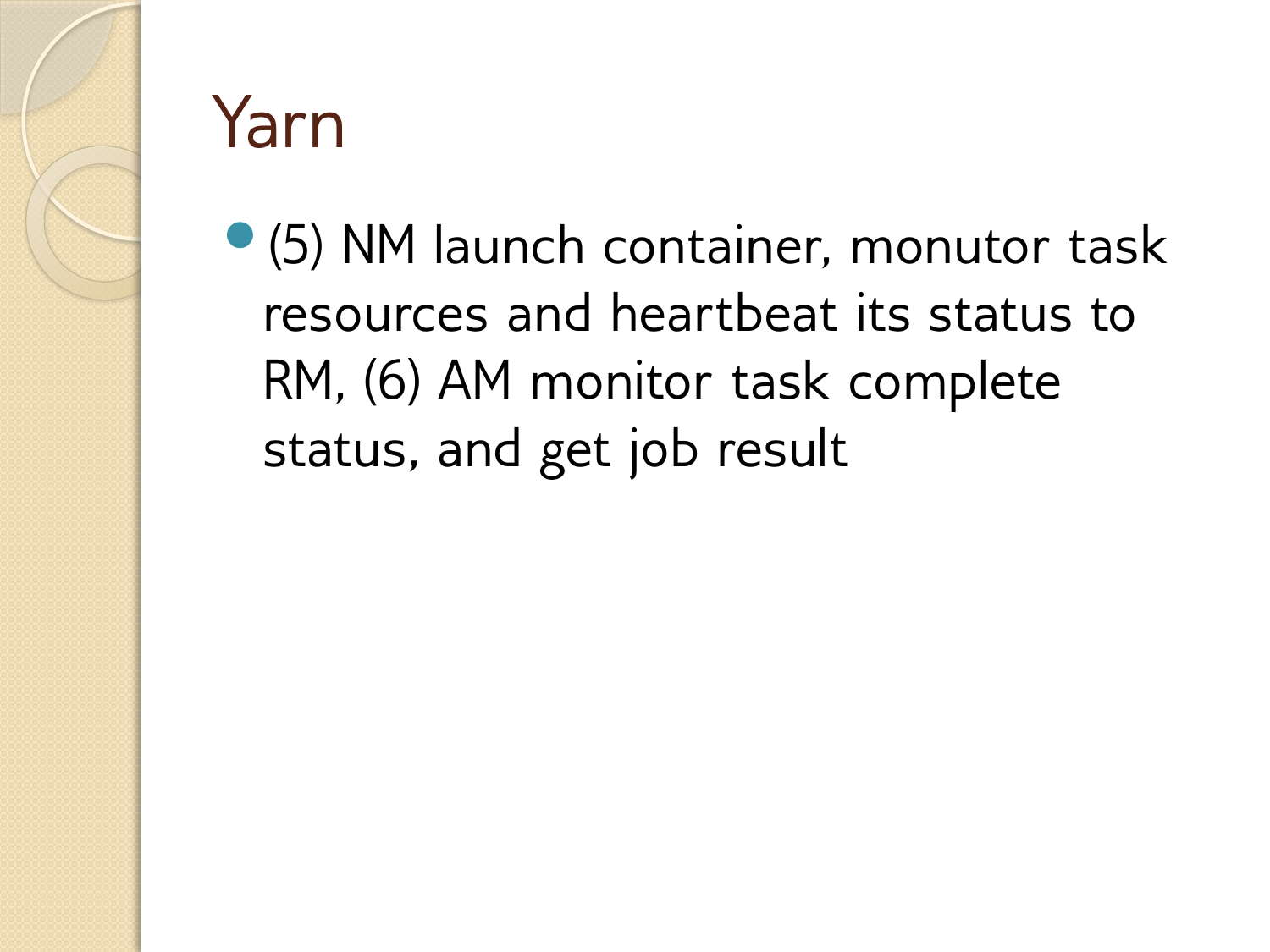

# Yarn
(5) NM launch container, monutor task resources and heartbeat its status to RM, (6) AM monitor task complete status, and get job result